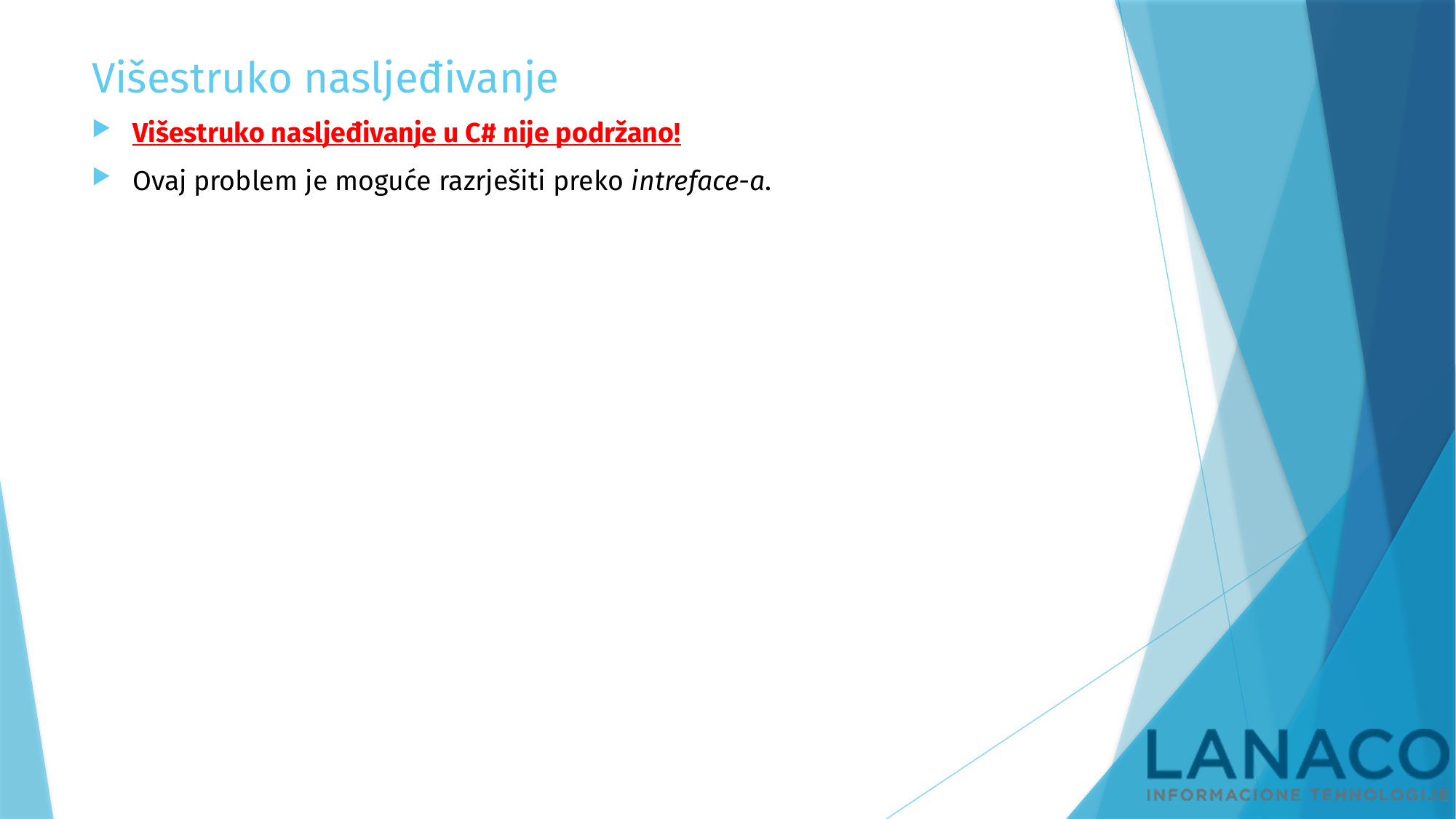

# Višestruko nasljeđivanje
Višestruko nasljeđivanje u C# nije podržano!
Ovaj problem je moguće razrješiti preko intreface-a.